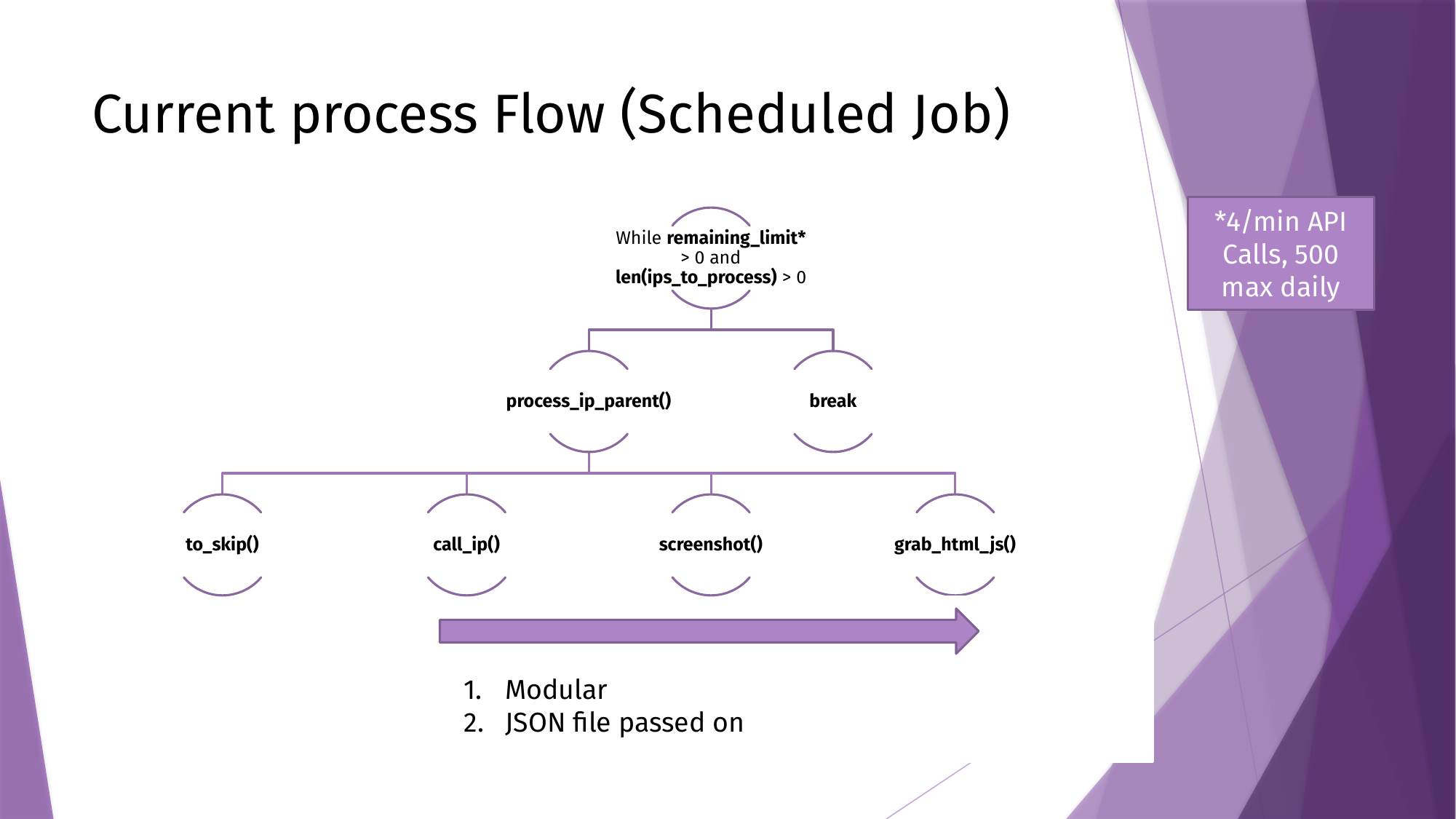

# Current process Flow (Scheduled Job)
While remaining_limit* > 0 and len(ips_to_process) > 0
process_ip_parent()
to_skip()
call_ip()
screenshot()
grab_html_js()

break
*4/min API Calls, 500 max daily

Modular
JSON file passed on